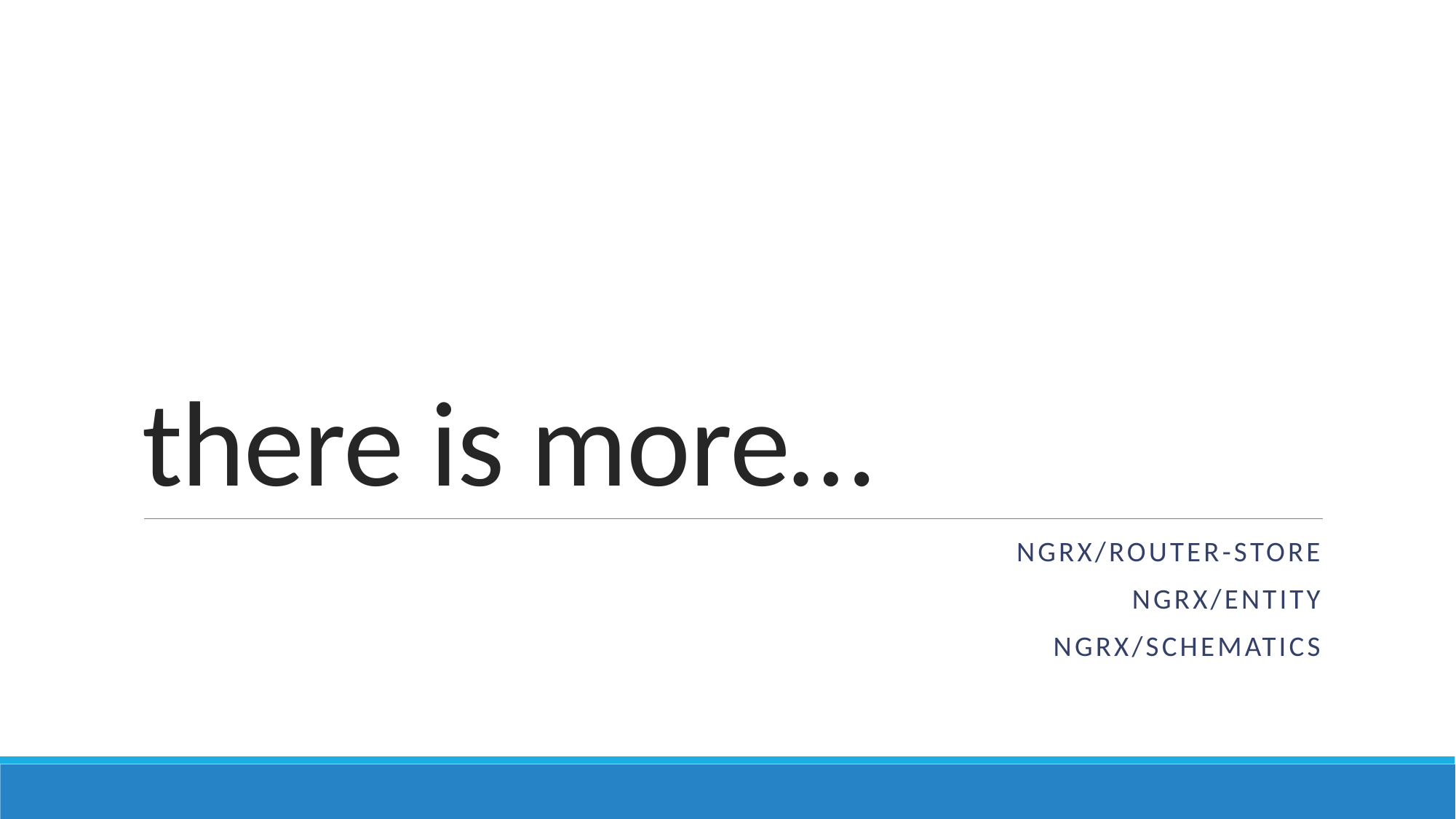

# there is more…
ngrx/router-store
ngrx/entity
ngrx/schematics